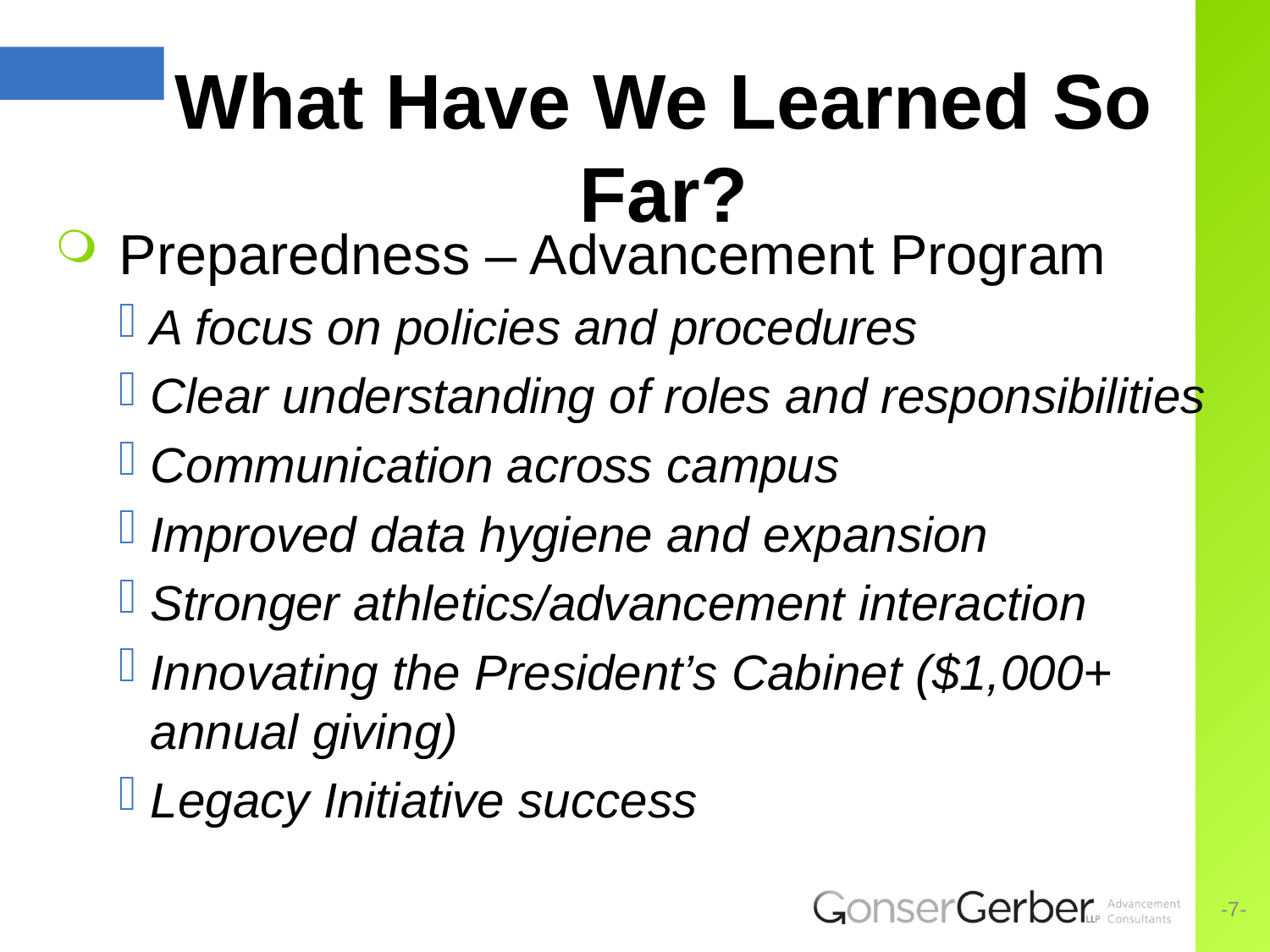

# What Have We Learned So Far?
Preparedness – Advancement Program
A focus on policies and procedures
Clear understanding of roles and responsibilities
Communication across campus
Improved data hygiene and expansion
Stronger athletics/advancement interaction
Innovating the President’s Cabinet ($1,000+ annual giving)
Legacy Initiative success

-7-